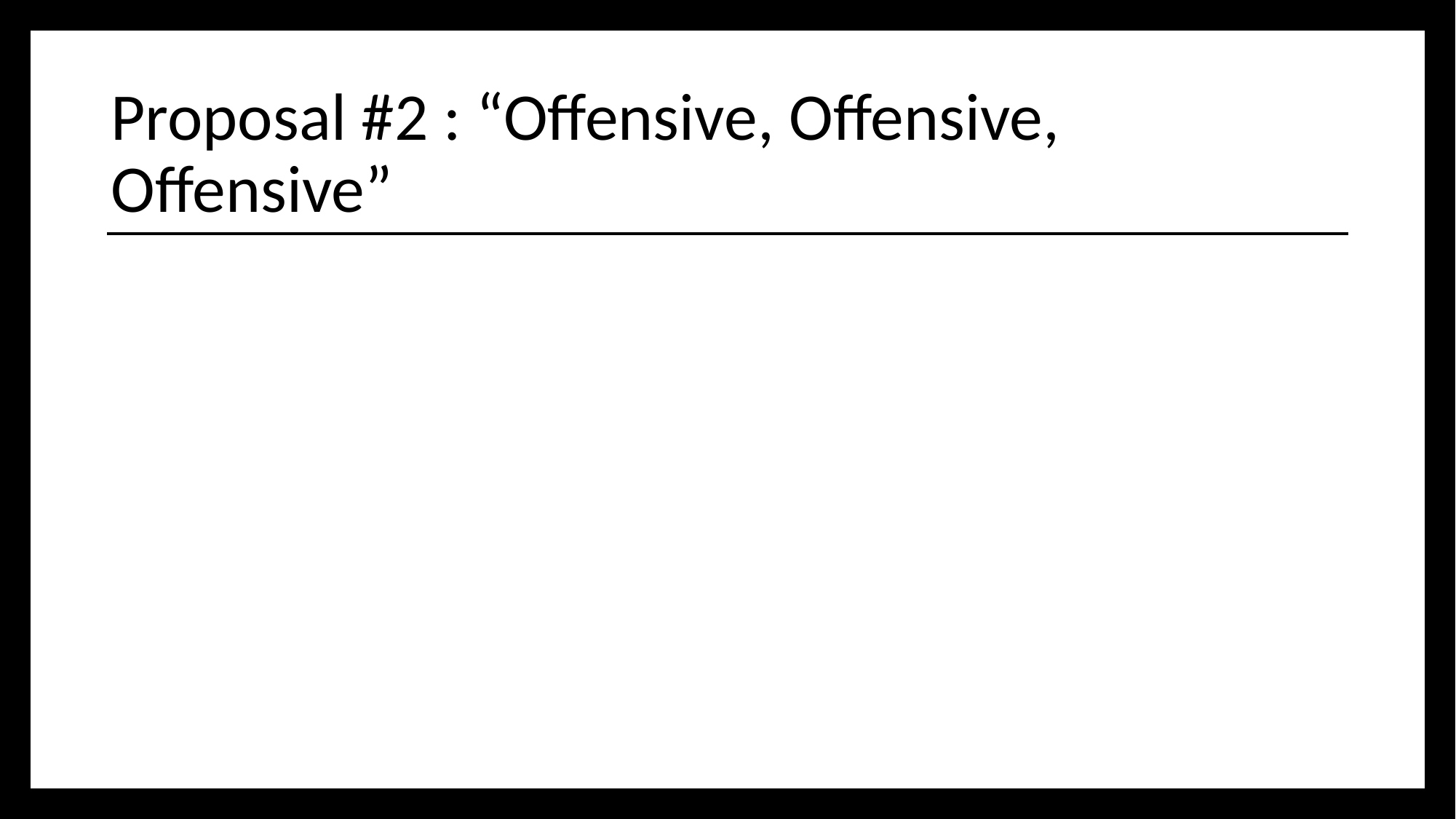

# Proposal #2 : “Offensive, Offensive, Offensive”